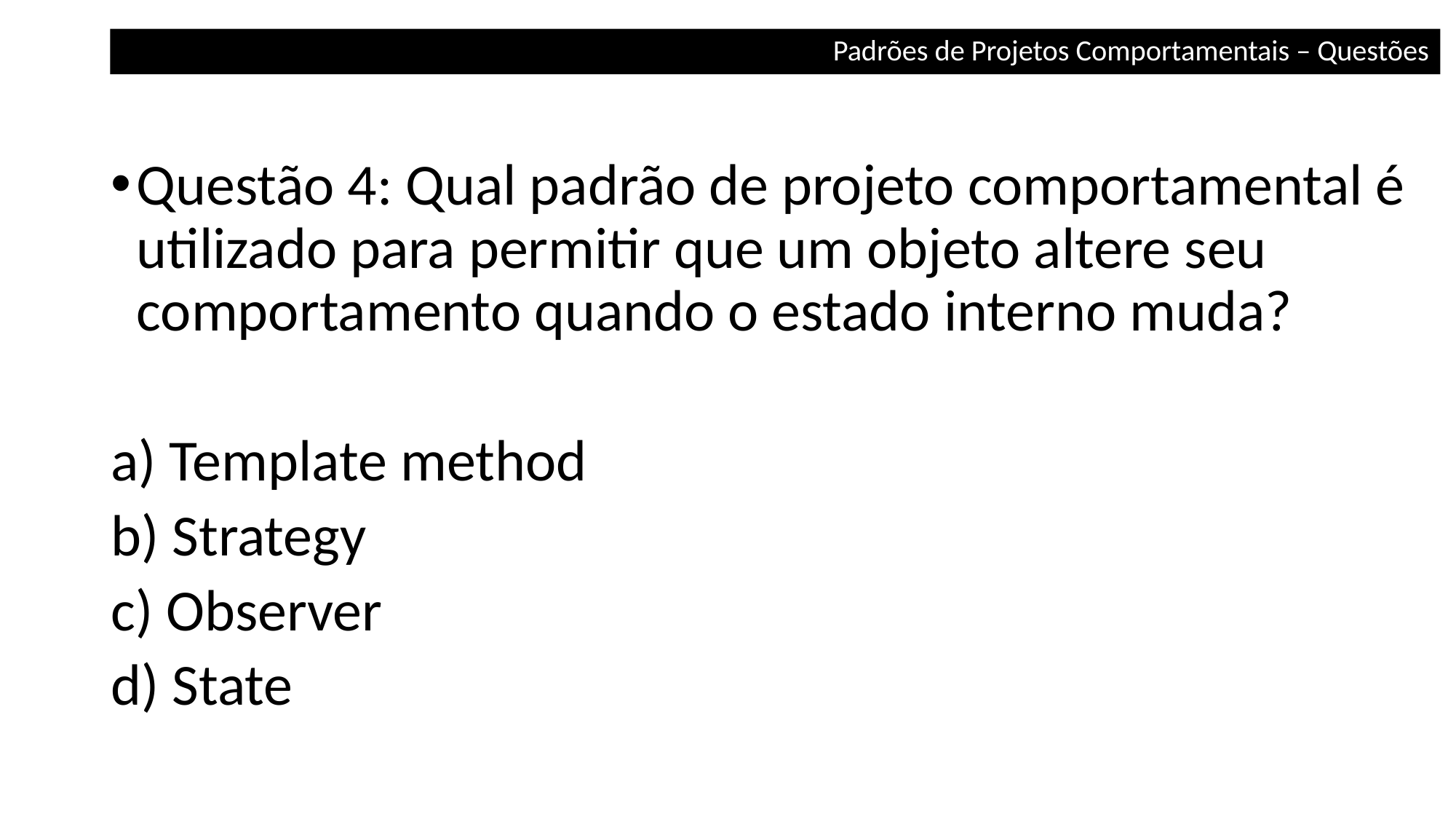

Padrões de Projetos Comportamentais – Questões

Questão 4: Qual padrão de projeto comportamental é utilizado para permitir que um objeto altere seu comportamento quando o estado interno muda?

a) Template method
b) Strategy
c) Observer
d) State